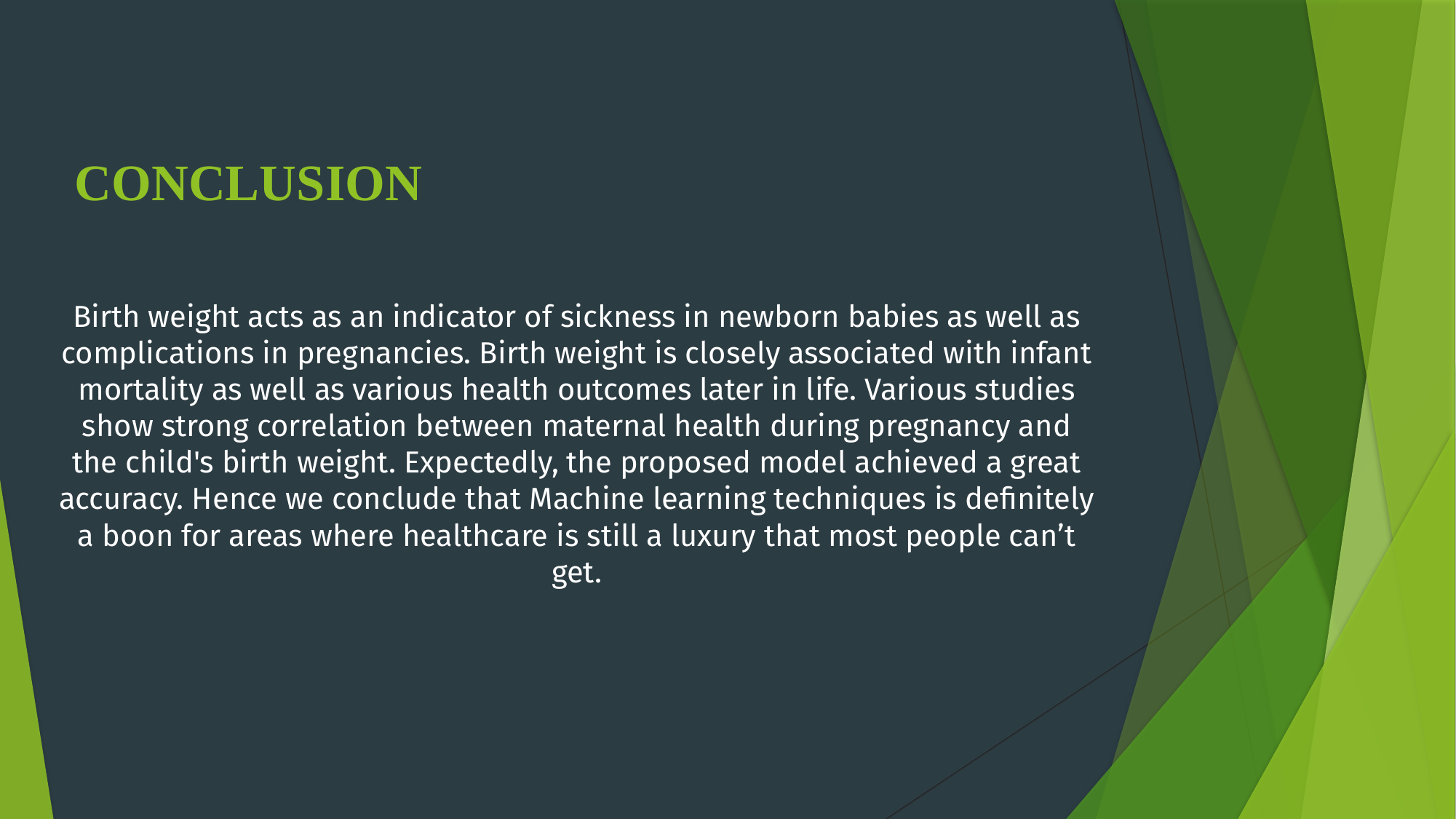

Birth weight acts as an indicator of sickness in newborn babies as well as complications in pregnancies. Birth weight is closely associated with infant mortality as well as various health outcomes later in life. Various studies show strong correlation between maternal health during pregnancy and the child's birth weight. Expectedly, the proposed model achieved a great accuracy. Hence we conclude that Machine learning techniques is definitely a boon for areas where healthcare is still a luxury that most people can’t get.
# CONCLUSION